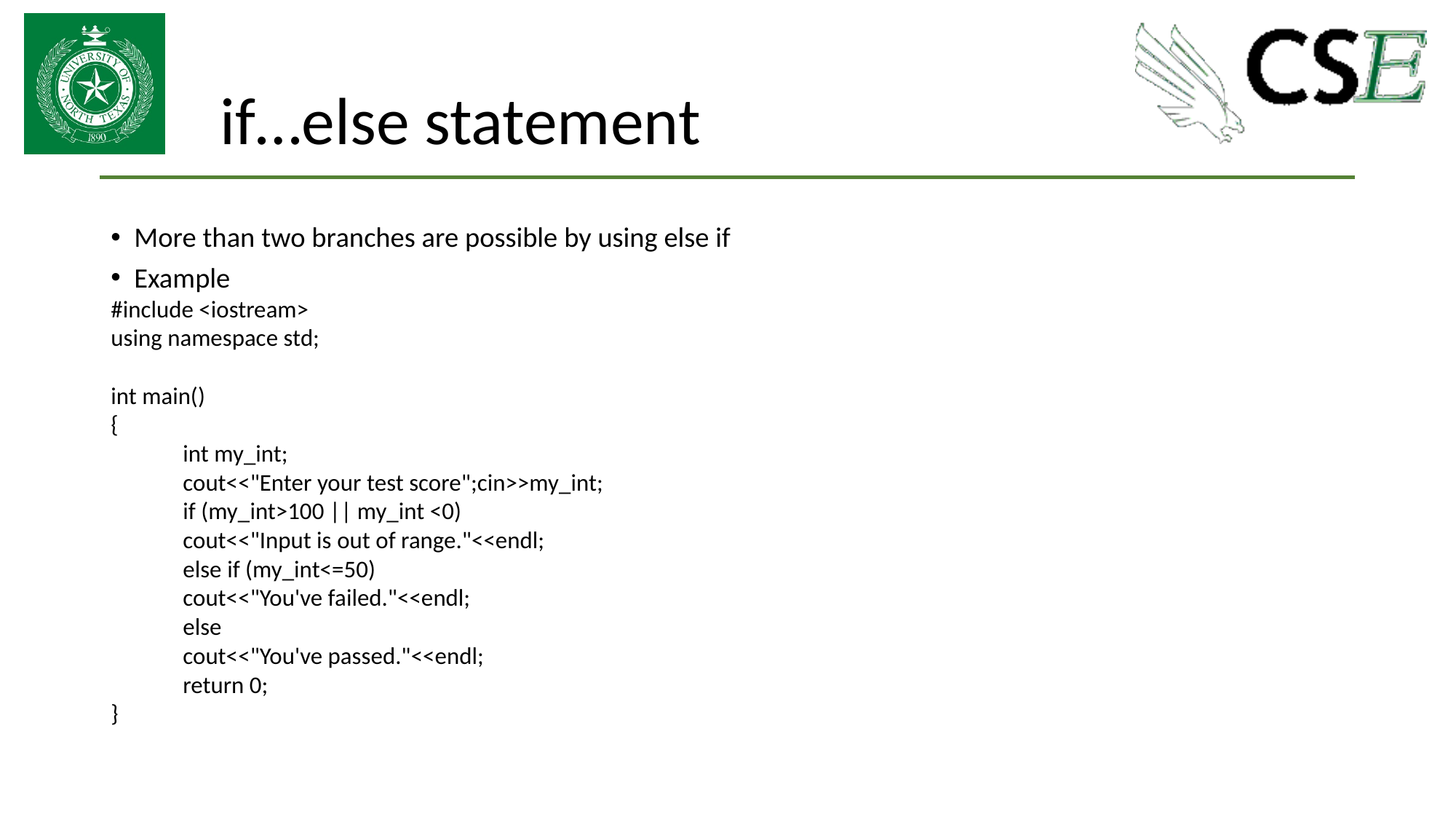

# if…else statement
More than two branches are possible by using else if
Example
#include <iostream>
using namespace std;

int main()
{
	int my_int;
       	cout<<"Enter your test score";cin>>my_int;
 	if (my_int>100 || my_int <0)
		cout<<"Input is out of range."<<endl;
	else if (my_int<=50)
		cout<<"You've failed."<<endl;
	else
		cout<<"You've passed."<<endl;
 	return 0;
}